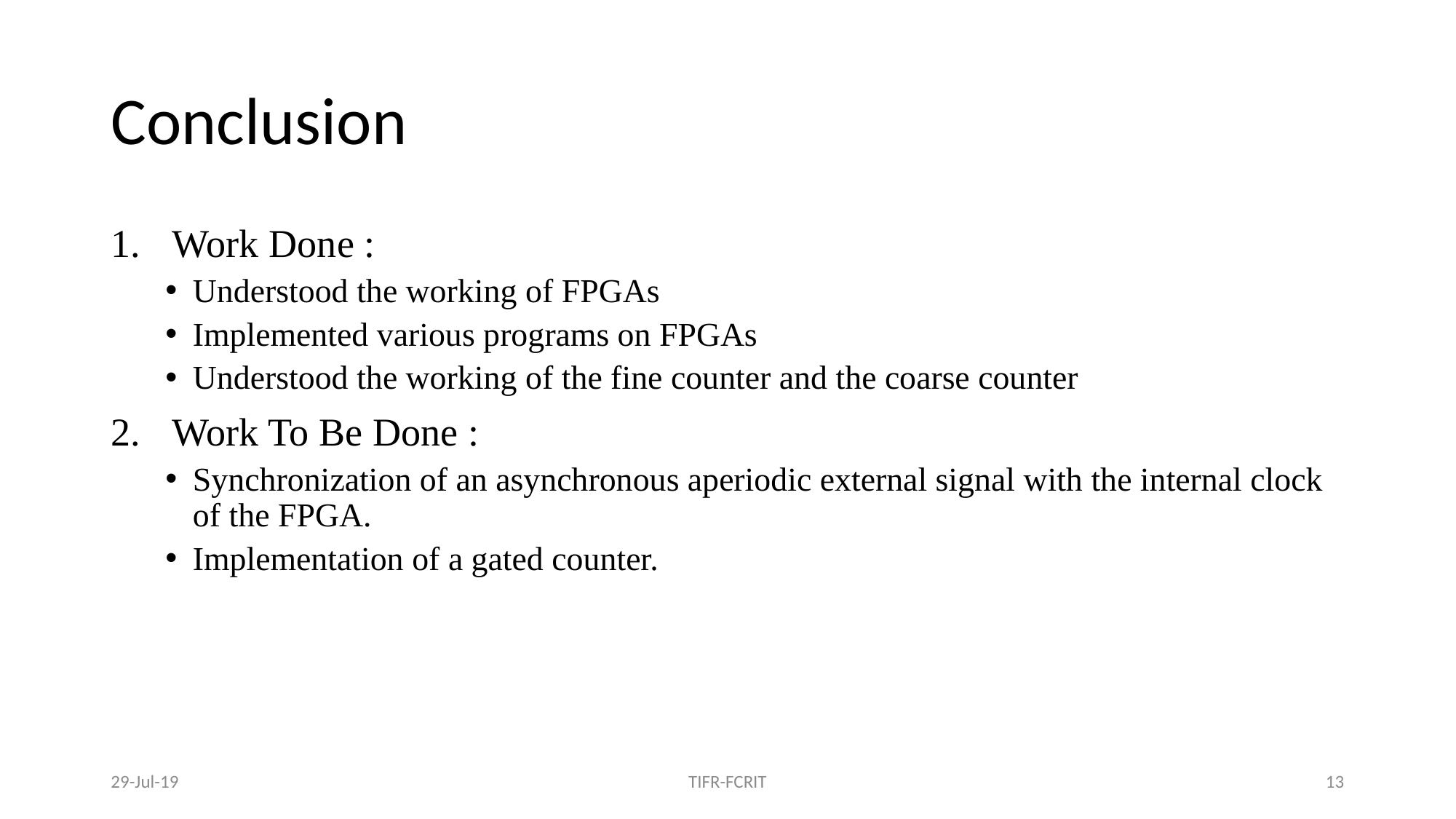

# Conclusion
Work Done :
Understood the working of FPGAs
Implemented various programs on FPGAs
Understood the working of the fine counter and the coarse counter
Work To Be Done :
Synchronization of an asynchronous aperiodic external signal with the internal clock of the FPGA.
Implementation of a gated counter.
29-Jul-19
TIFR-FCRIT
13